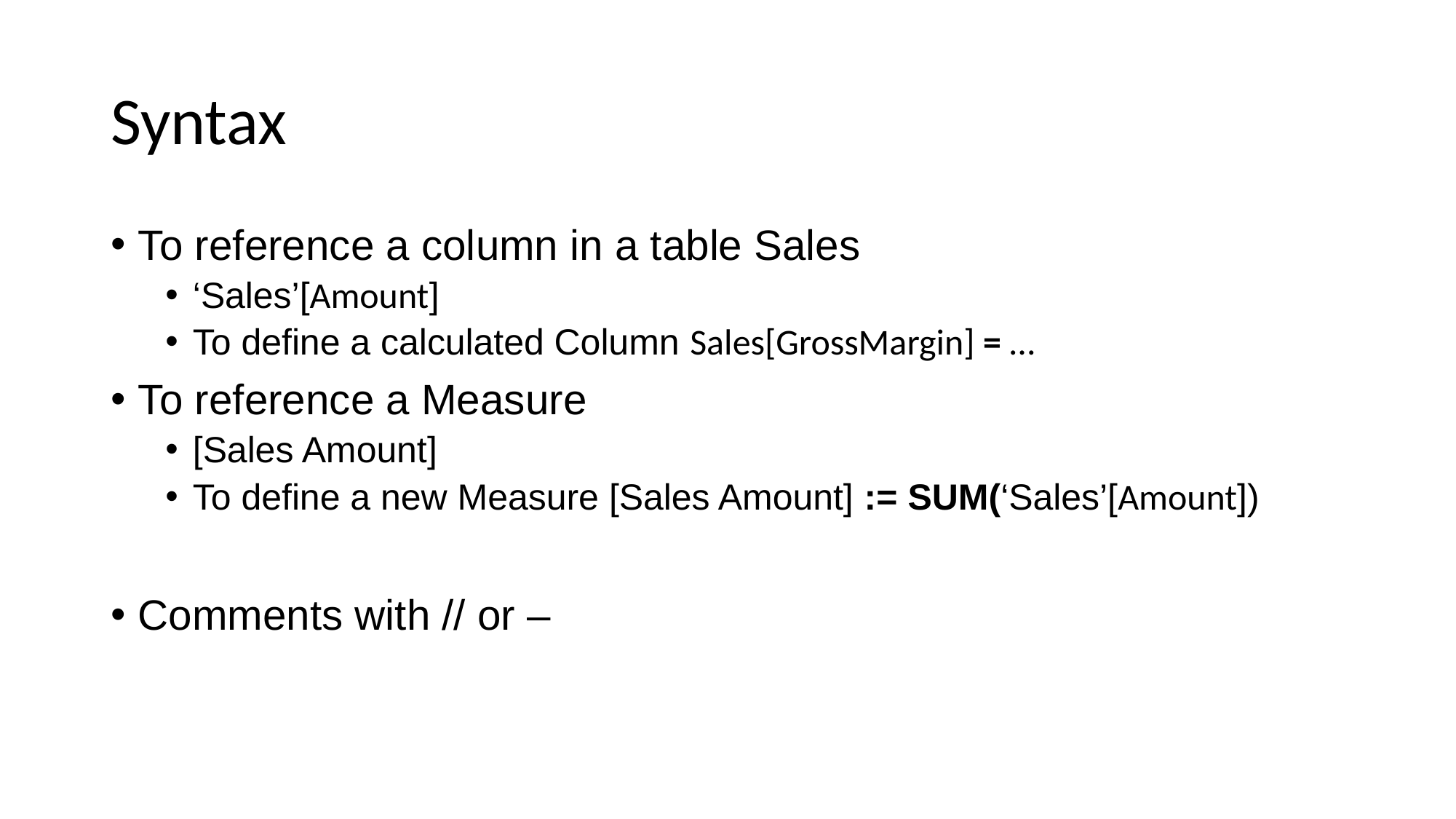

# Syntax
To reference a column in a table Sales
‘Sales’[Amount]
To define a calculated Column Sales[GrossMargin] = …
To reference a Measure
[Sales Amount]
To define a new Measure [Sales Amount] := SUM(‘Sales’[Amount])

Comments with // or –